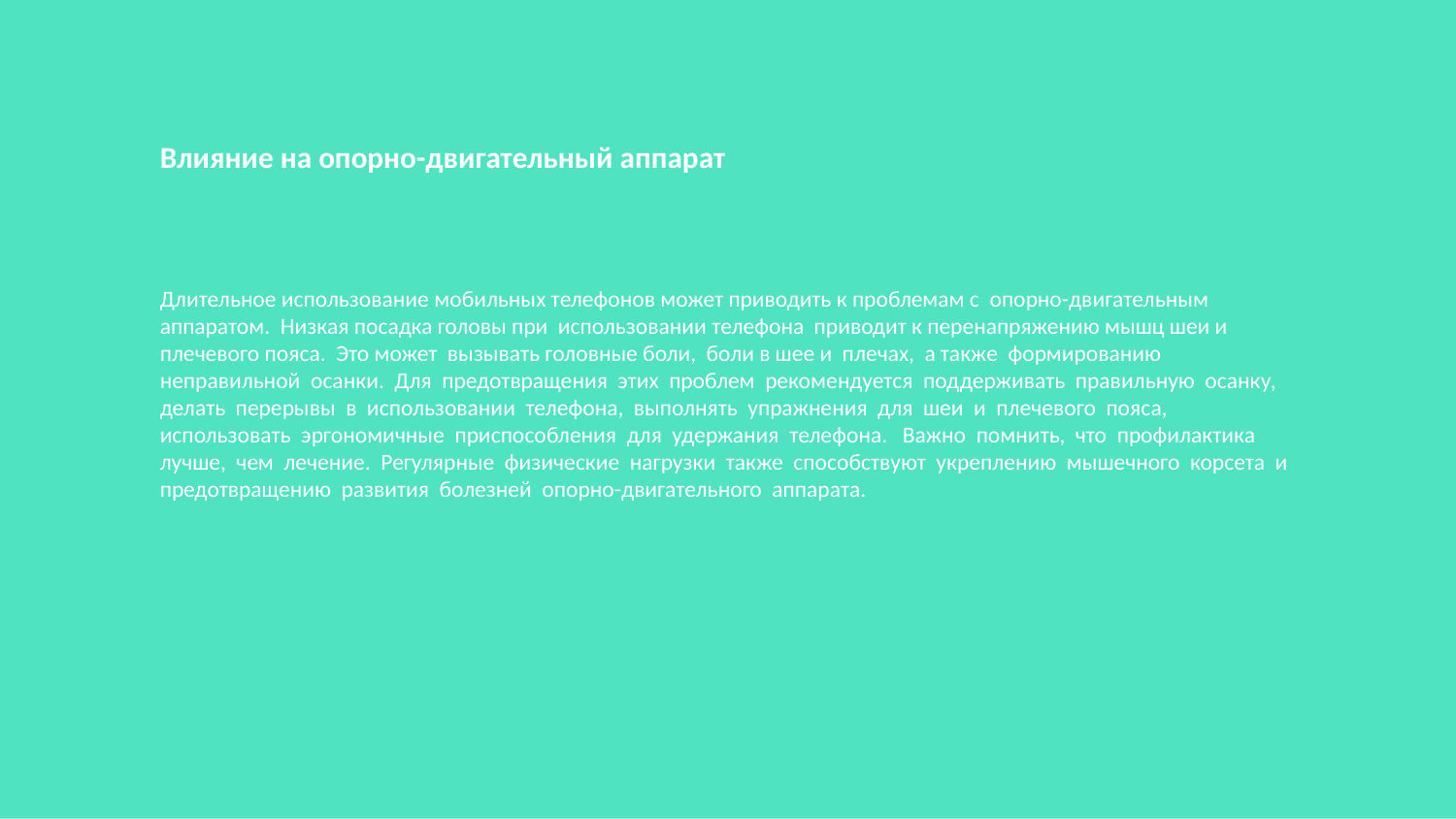

Влияние на опорно-двигательный аппарат
Длительное использование мобильных телефонов может приводить к проблемам с  опорно-двигательным аппаратом.  Низкая посадка головы при  использовании телефона  приводит к перенапряжению мышц шеи и  плечевого пояса.  Это может  вызывать головные боли,  боли в шее и  плечах,  а также  формированию  неправильной  осанки.  Для  предотвращения  этих  проблем  рекомендуется  поддерживать  правильную  осанку,  делать  перерывы  в  использовании  телефона,  выполнять  упражнения  для  шеи  и  плечевого  пояса,  использовать  эргономичные  приспособления  для  удержания  телефона.   Важно  помнить,  что  профилактика  лучше,  чем  лечение.  Регулярные  физические  нагрузки  также  способствуют  укреплению  мышечного  корсета  и  предотвращению  развития  болезней  опорно-двигательного  аппарата.